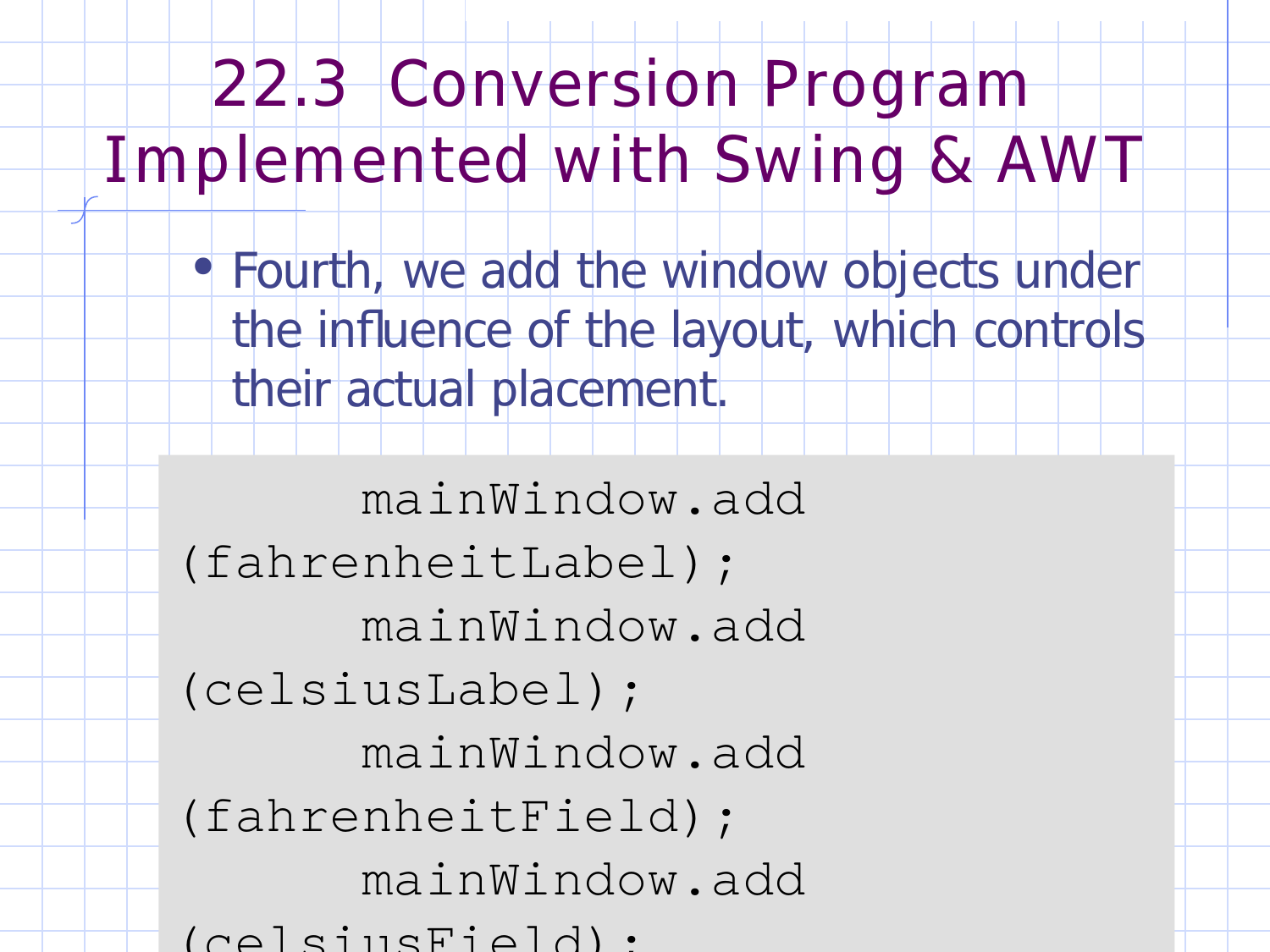

# 22.3  Conversion Program Implemented with Swing & AWT
Fourth, we add the window objects under the influence of the layout, which controls their actual placement.
      mainWindow.add (fahrenheitLabel);
      mainWindow.add (celsiusLabel);
      mainWindow.add (fahrenheitField);
      mainWindow.add (celsiusField);
      mainWindow.add (fahrenheitButton);
      mainWindow.add (celsiusButton);